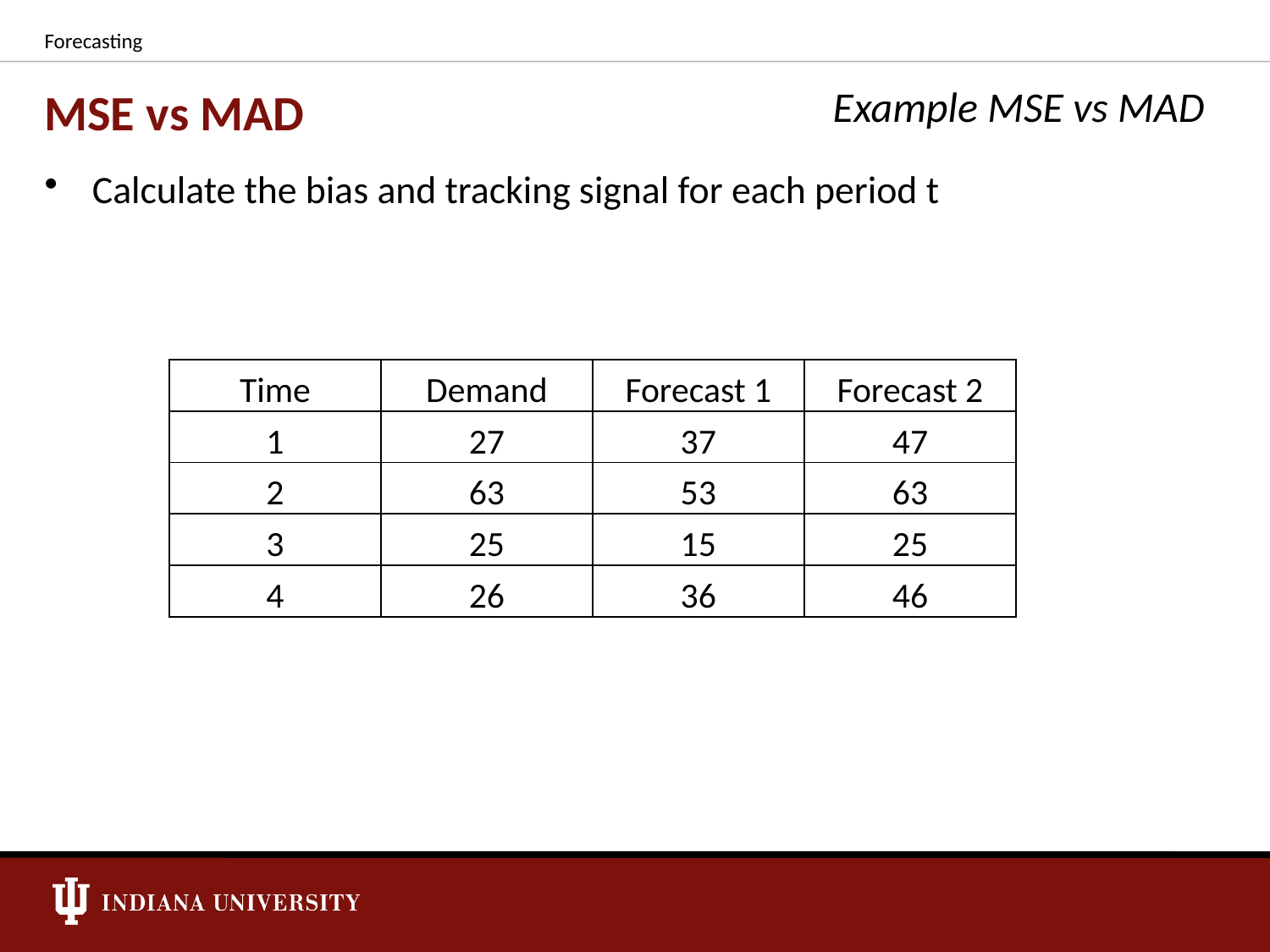

Forecasting
# MSE vs MAD
Example MSE vs MAD
Calculate the bias and tracking signal for each period t

| Time | Demand | Forecast 1 | Forecast 2 |
| --- | --- | --- | --- |
| 1 | 27 | 37 | 47 |
| 2 | 63 | 53 | 63 |
| 3 | 25 | 15 | 25 |
| 4 | 26 | 36 | 46 |